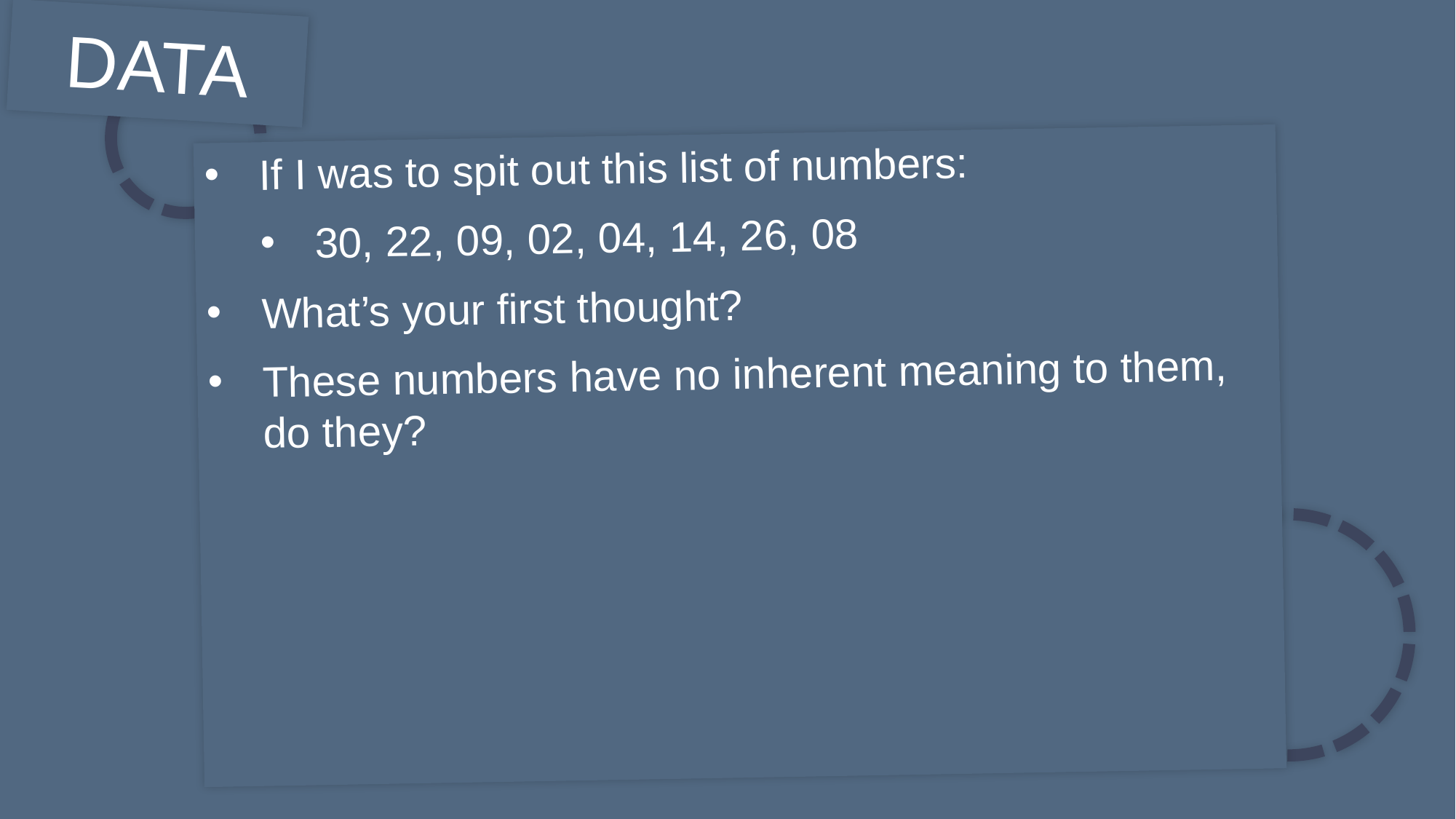

DATA

If I was to spit out this list of numbers:
30, 22, 09, 02, 04, 14, 26, 08
What’s your first thought?
These numbers have no inherent meaning to them, do they?